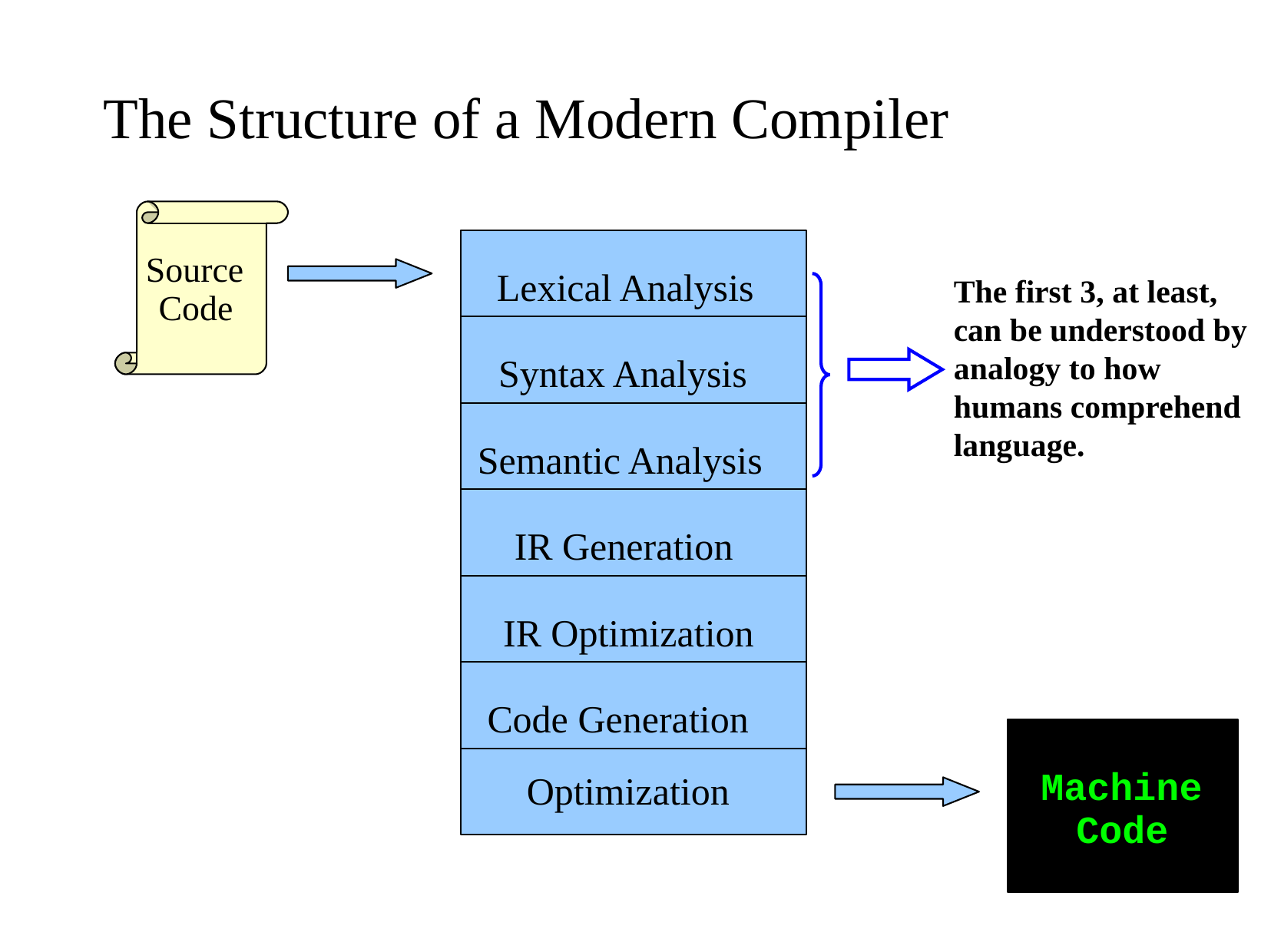

The Structure of a Modern Compiler

Source
	Code

The first 3, at least, can be understood by analogy to how humans comprehend language.
		Lexical Analysis

			Syntax Analysis

Semantic Analysis

					IR Generation

				IR Optimization

	Code Generation

Machine
	Code
Optimization